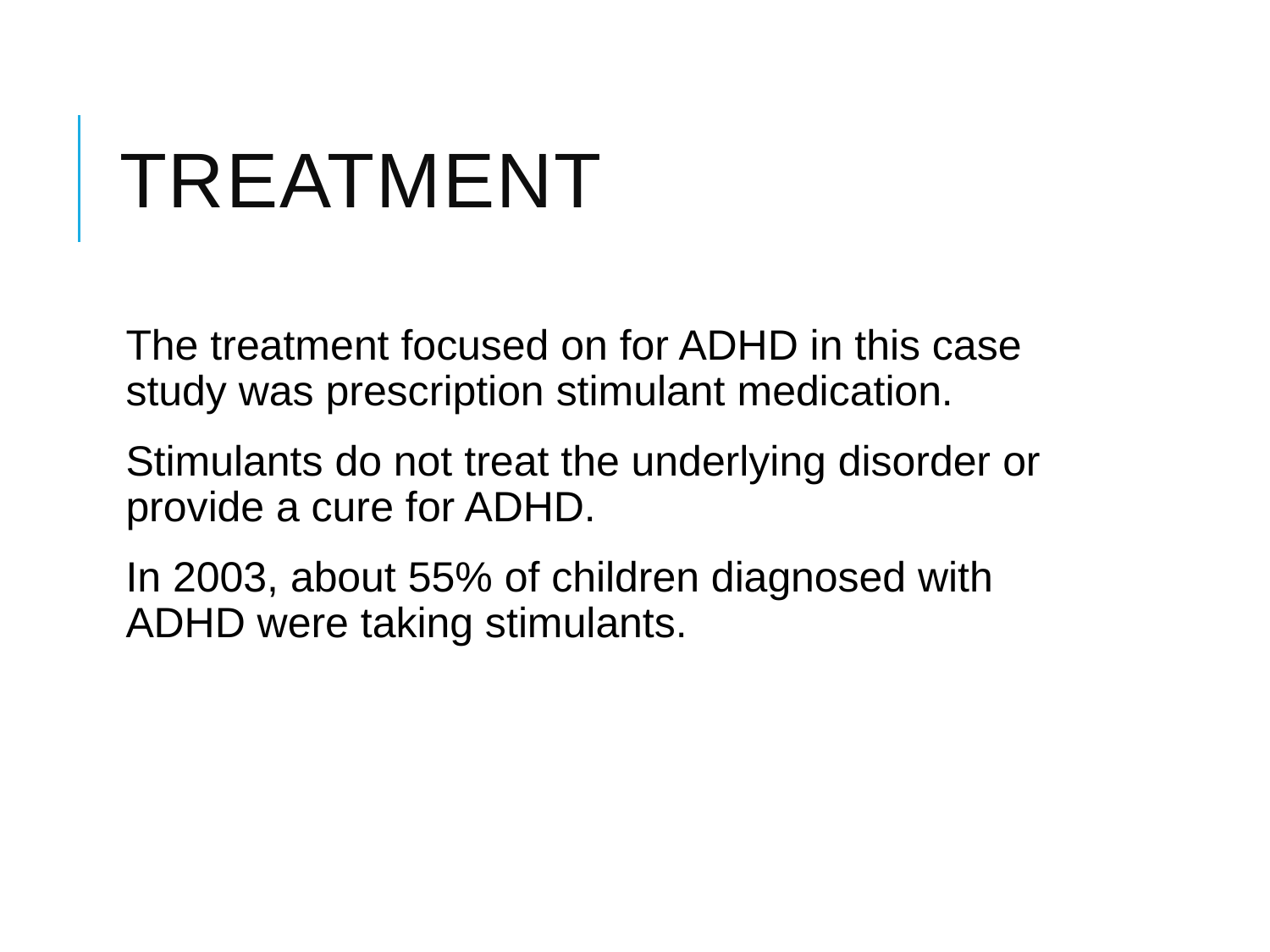

# Treatment
The treatment focused on for ADHD in this case study was prescription stimulant medication.
Stimulants do not treat the underlying disorder or provide a cure for ADHD.
In 2003, about 55% of children diagnosed with ADHD were taking stimulants.